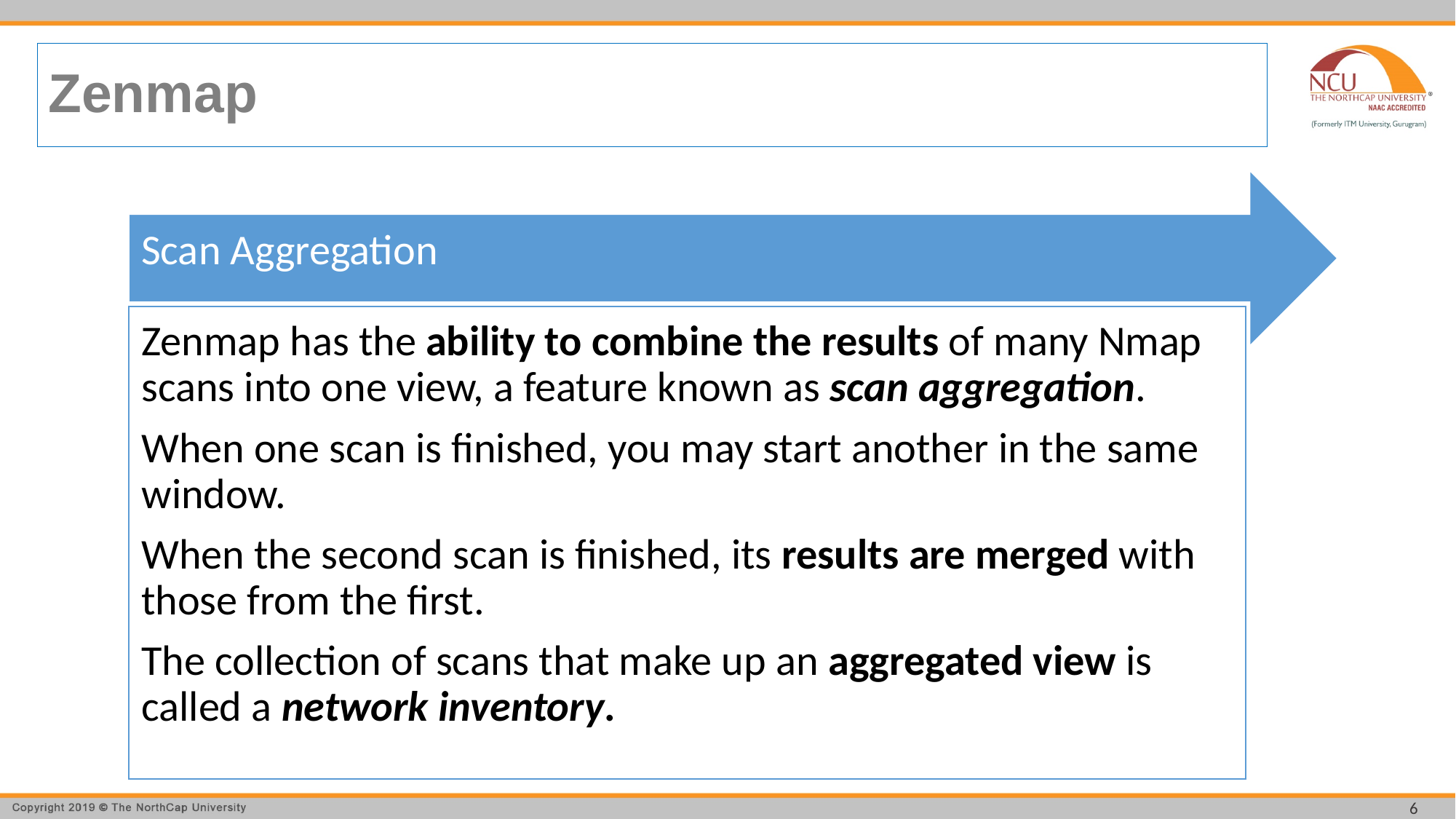

# Zenmap
Scan Aggregation
Zenmap has the ability to combine the results of many Nmap scans into one view, a feature known as scan aggregation.
When one scan is finished, you may start another in the same window.
When the second scan is finished, its results are merged with those from the first.
The collection of scans that make up an aggregated view is called a network inventory.
6